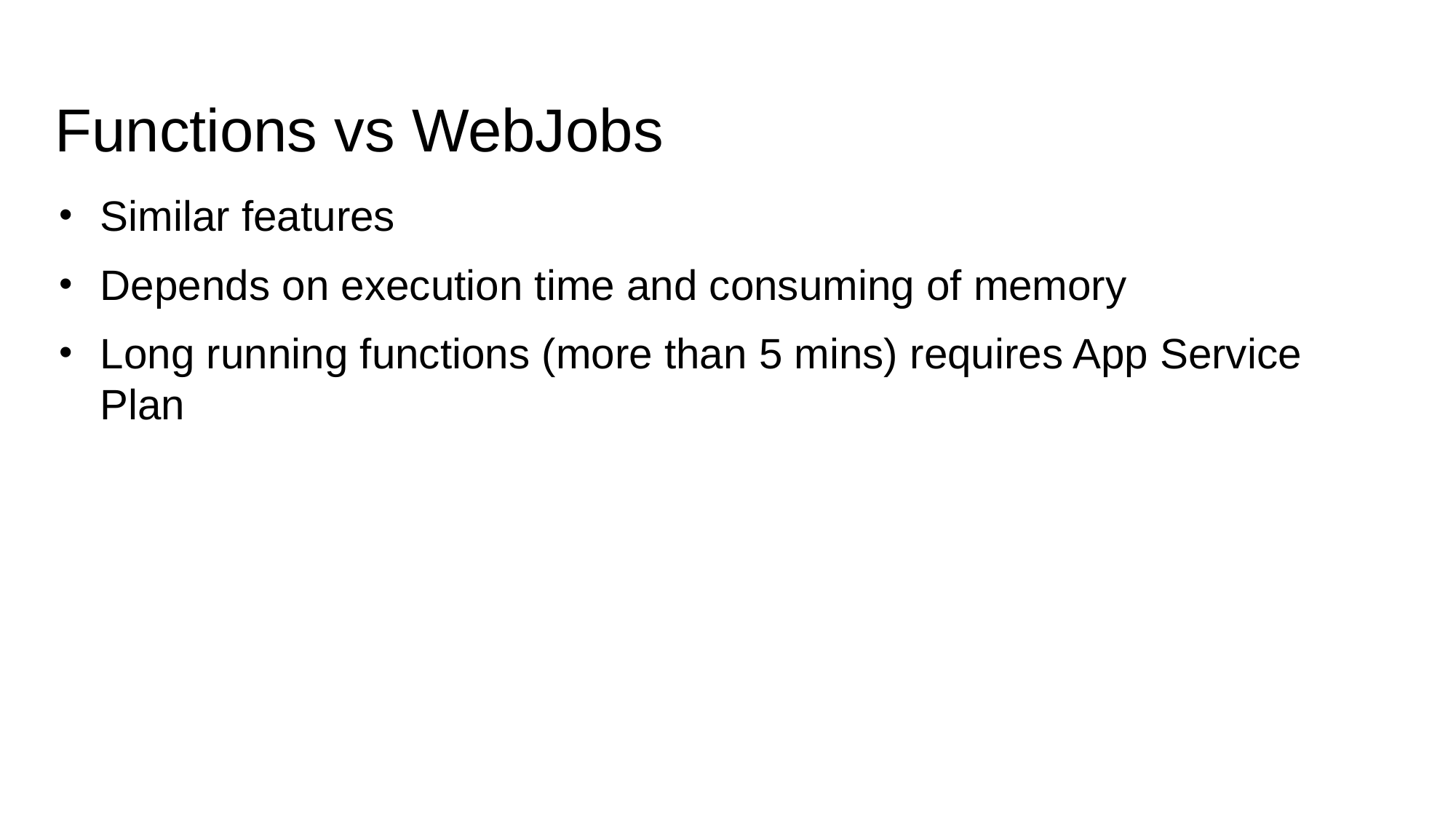

Functions vs WebJobs
Similar features
Depends on execution time and consuming of memory
Long running functions (more than 5 mins) requires App Service Plan